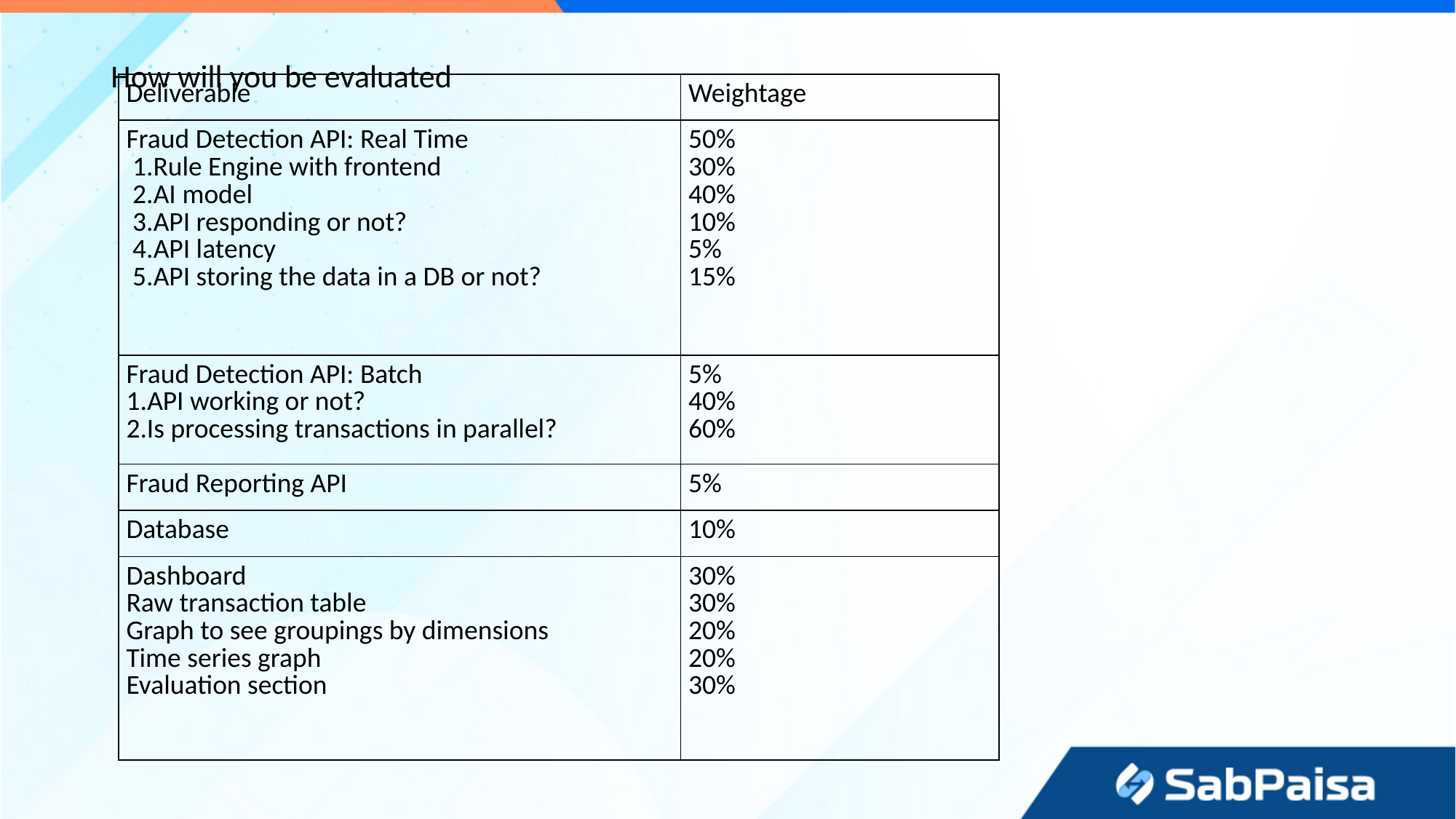

# How will you be evaluated

| Deliverable | Weightage |
| --- | --- |
| Fraud Detection API: Real Time 1.Rule Engine with frontend 2.AI model 3.API responding or not? 4.API latency 5.API storing the data in a DB or not? | 50% 30% 40% 10% 5% 15% |
| Fraud Detection API: Batch 1.API working or not? 2.Is processing transactions in parallel? | 5% 40% 60% |
| Fraud Reporting API | 5% |
| Database | 10% |
| Dashboard Raw transaction table Graph to see groupings by dimensions Time series graph Evaluation section | 30% 30% 20% 20% 30% |